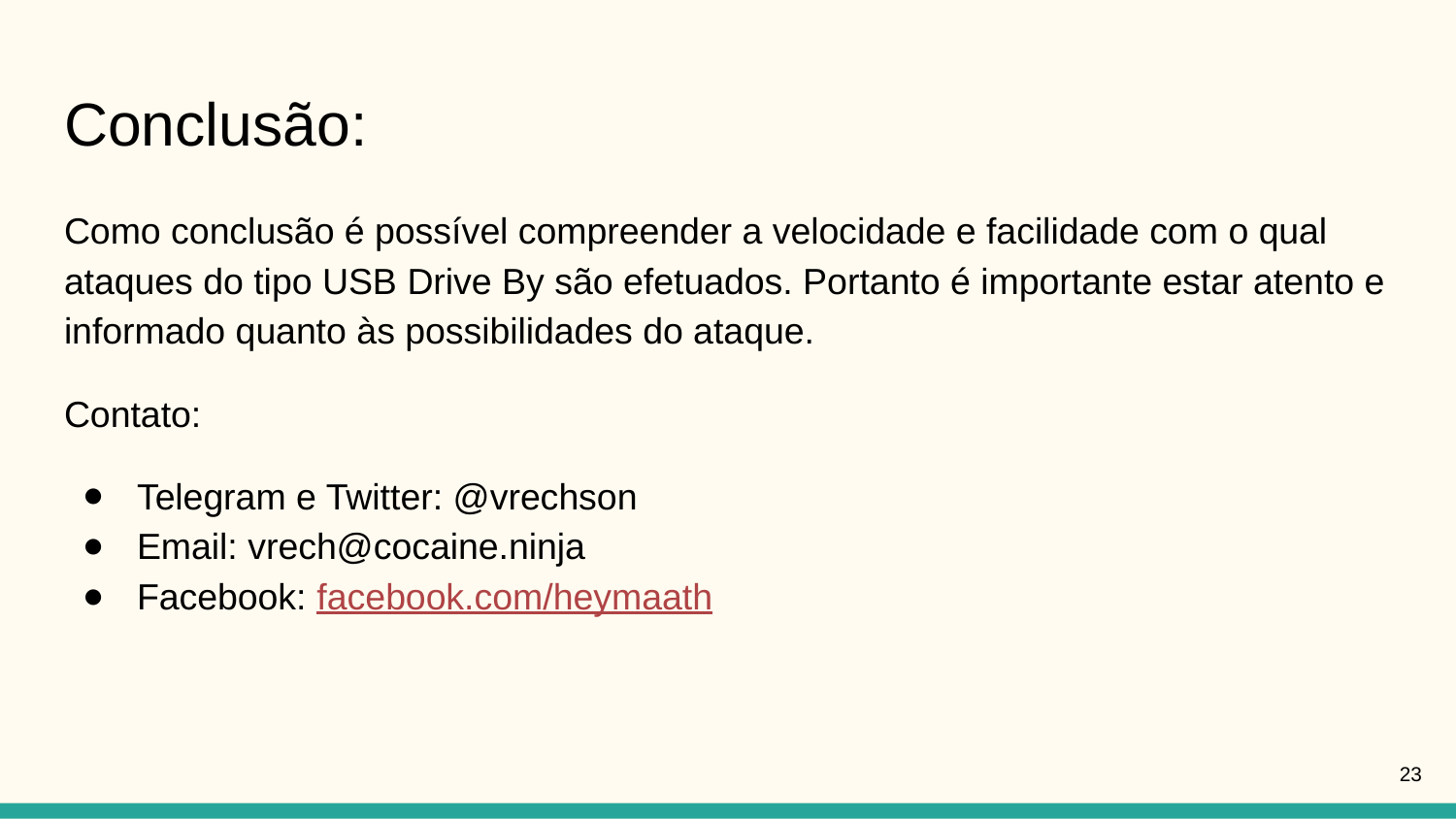

# Conclusão:
Como conclusão é possível compreender a velocidade e facilidade com o qual ataques do tipo USB Drive By são efetuados. Portanto é importante estar atento e informado quanto às possibilidades do ataque.
Contato:
Telegram e Twitter: @vrechson
Email: vrech@cocaine.ninja
Facebook: facebook.com/heymaath
23